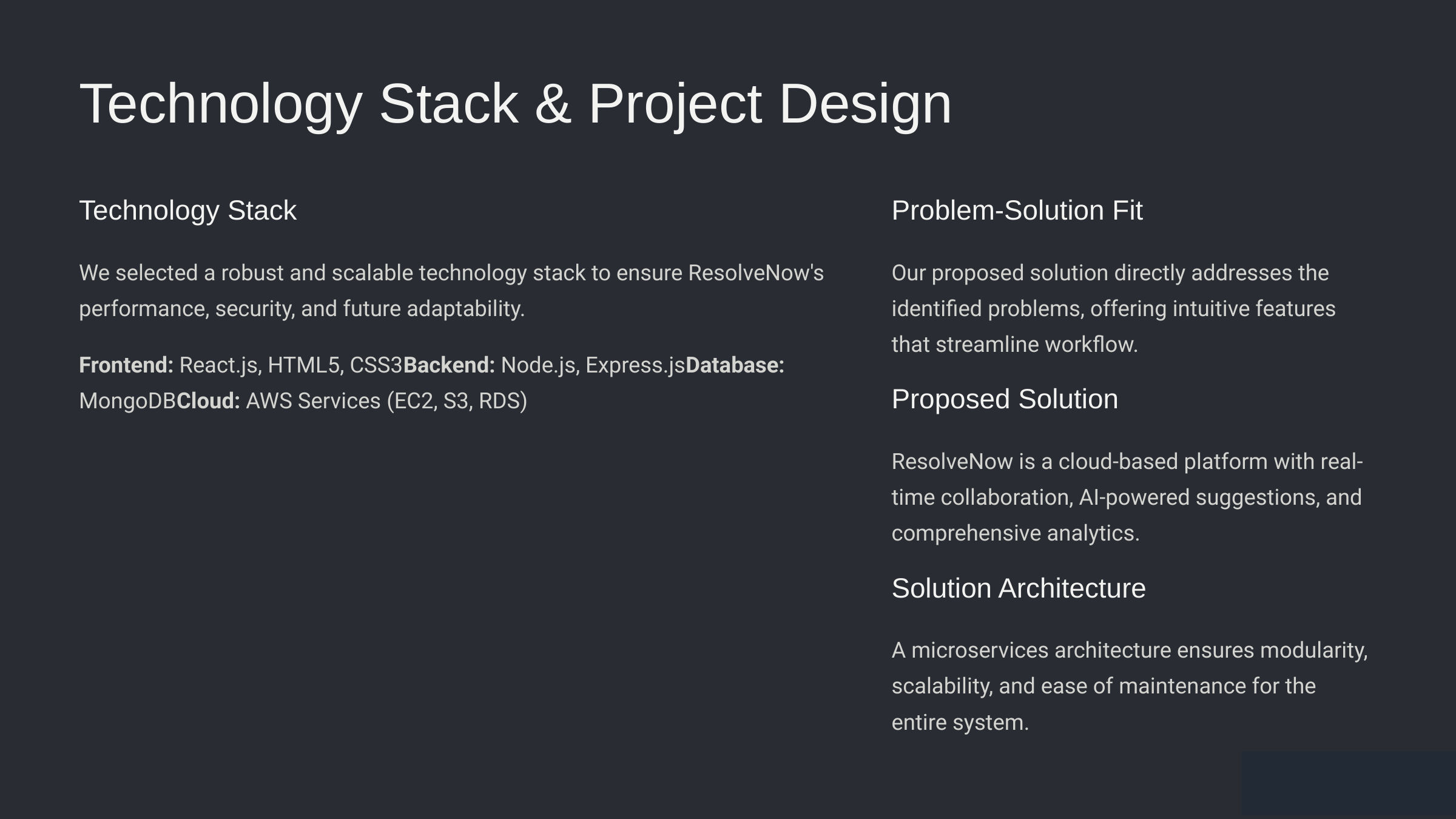

Technology Stack & Project Design
Technology Stack
Problem-Solution Fit
We selected a robust and scalable technology stack to ensure ResolveNow's performance, security, and future adaptability.
Our proposed solution directly addresses the identified problems, offering intuitive features that streamline workflow.
Frontend: React.js, HTML5, CSS3Backend: Node.js, Express.jsDatabase: MongoDBCloud: AWS Services (EC2, S3, RDS)
Proposed Solution
ResolveNow is a cloud-based platform with real-time collaboration, AI-powered suggestions, and comprehensive analytics.
Solution Architecture
A microservices architecture ensures modularity, scalability, and ease of maintenance for the entire system.